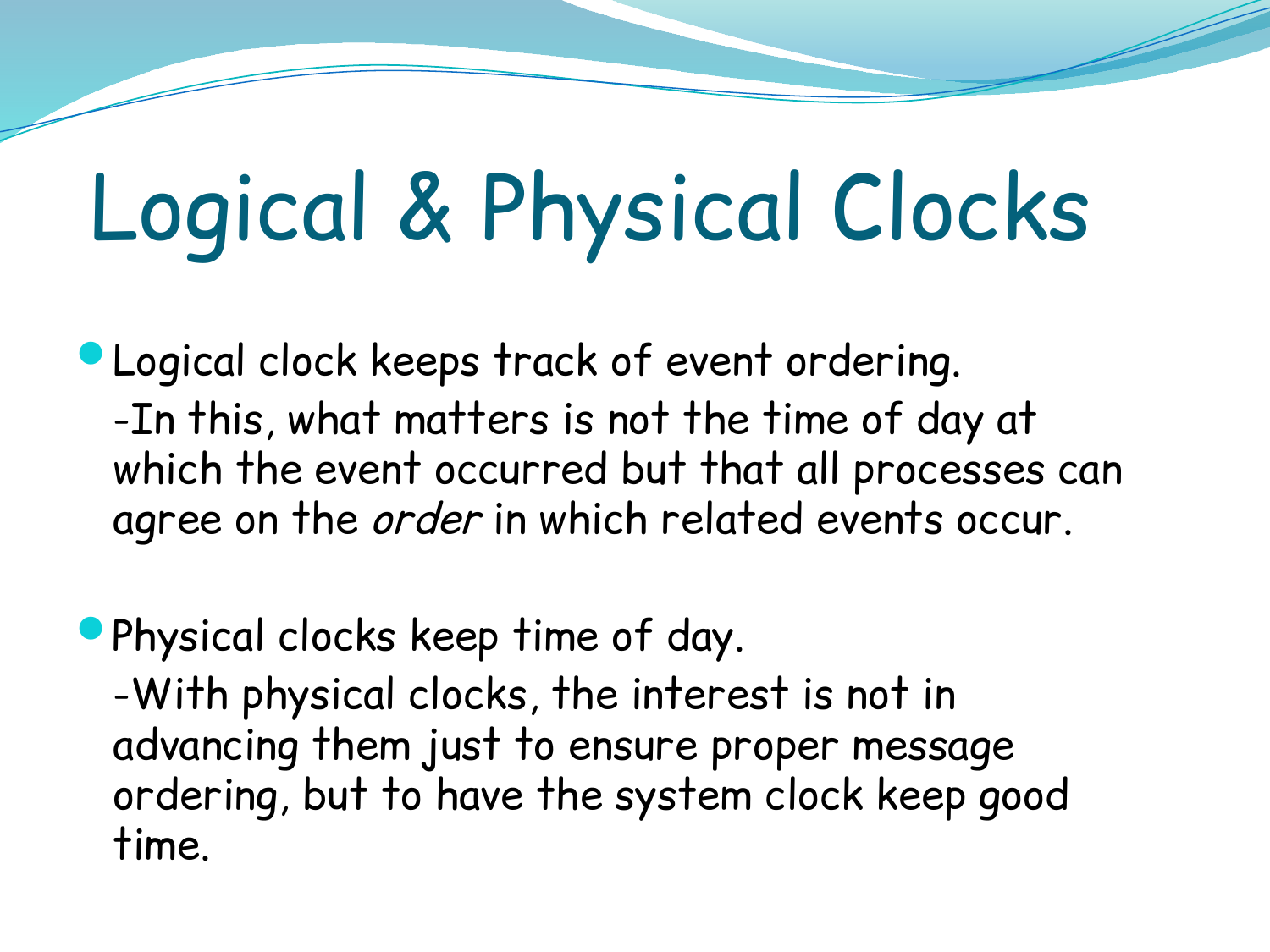

# Logical & Physical Clocks

Logical clock keeps track of event ordering.
		-In this, what matters is not the time of day at 	which the event occurred but that all processes can agree on the order in which related events occur.

Physical clocks keep time of day.
		-With physical clocks, the interest is not in 	advancing them just to ensure proper message 	ordering, but to have the system clock keep good 	time.